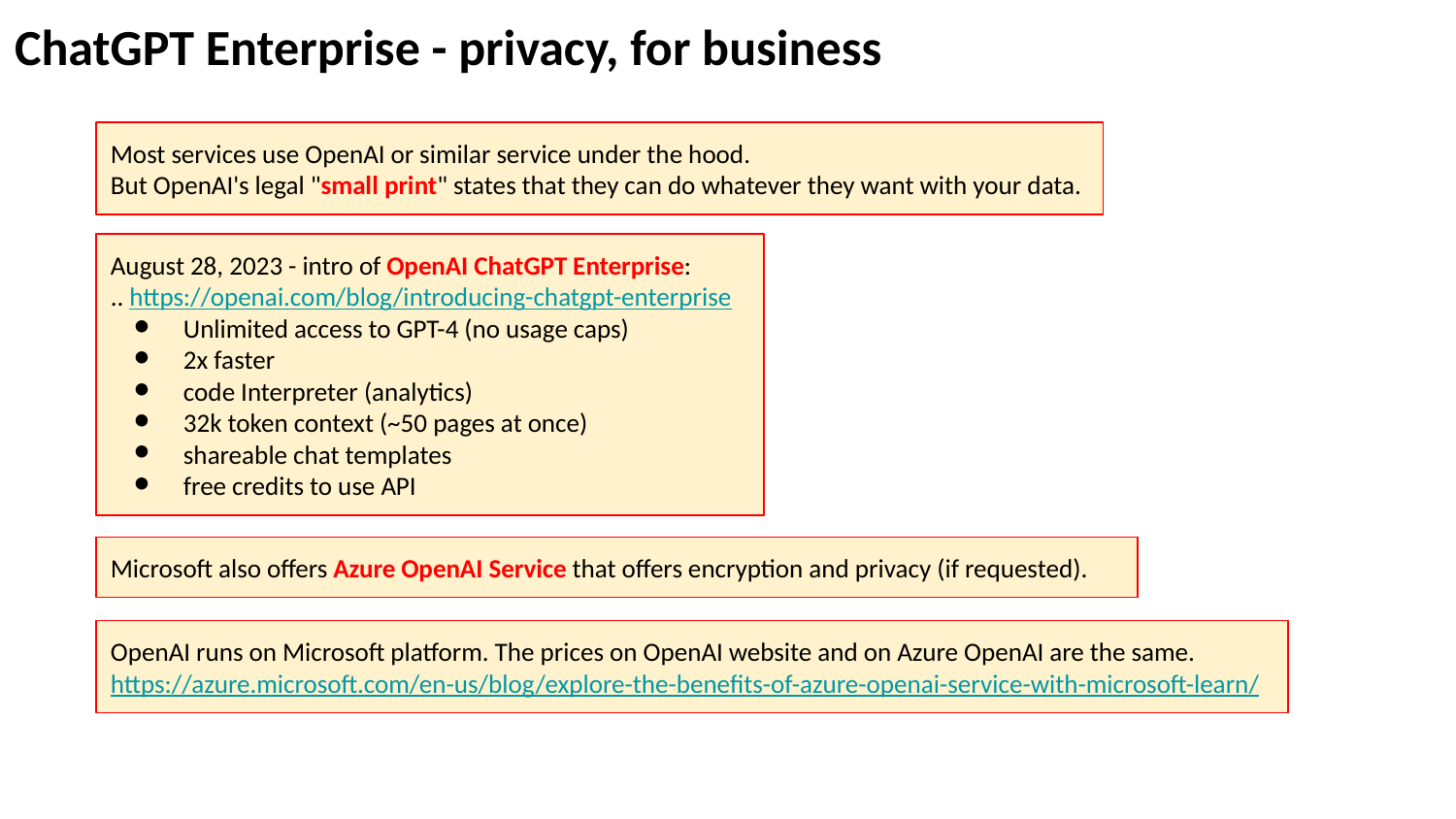

ChatGPT Enterprise - privacy, for business
Most services use OpenAI or similar service under the hood.
But OpenAI's legal "small print" states that they can do whatever they want with your data.
August 28, 2023 - intro of OpenAI ChatGPT Enterprise:
.. https://openai.com/blog/introducing-chatgpt-enterprise
Unlimited access to GPT-4 (no usage caps)
2x faster
code Interpreter (analytics)
32k token context (~50 pages at once)
shareable chat templates
free credits to use API
Microsoft also offers Azure OpenAI Service that offers encryption and privacy (if requested).
OpenAI runs on Microsoft platform. The prices on OpenAI website and on Azure OpenAI are the same.
https://azure.microsoft.com/en-us/blog/explore-the-benefits-of-azure-openai-service-with-microsoft-learn/